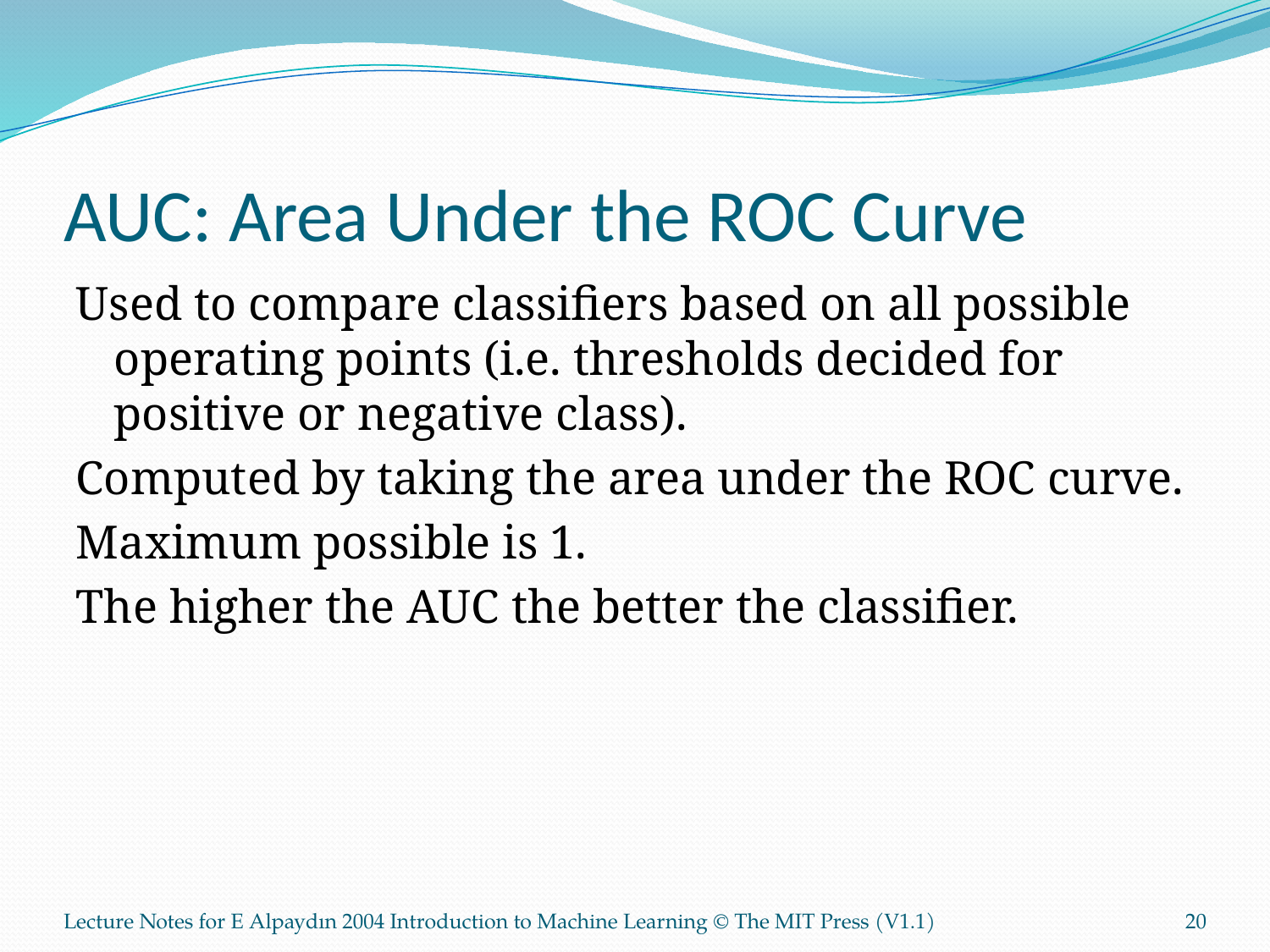

# AUC: Area Under the ROC Curve
Used to compare classifiers based on all possible operating points (i.e. thresholds decided for positive or negative class).
Computed by taking the area under the ROC curve.
Maximum possible is 1.
The higher the AUC the better the classifier.
Lecture Notes for E Alpaydın 2004 Introduction to Machine Learning © The MIT Press (V1.1)
20